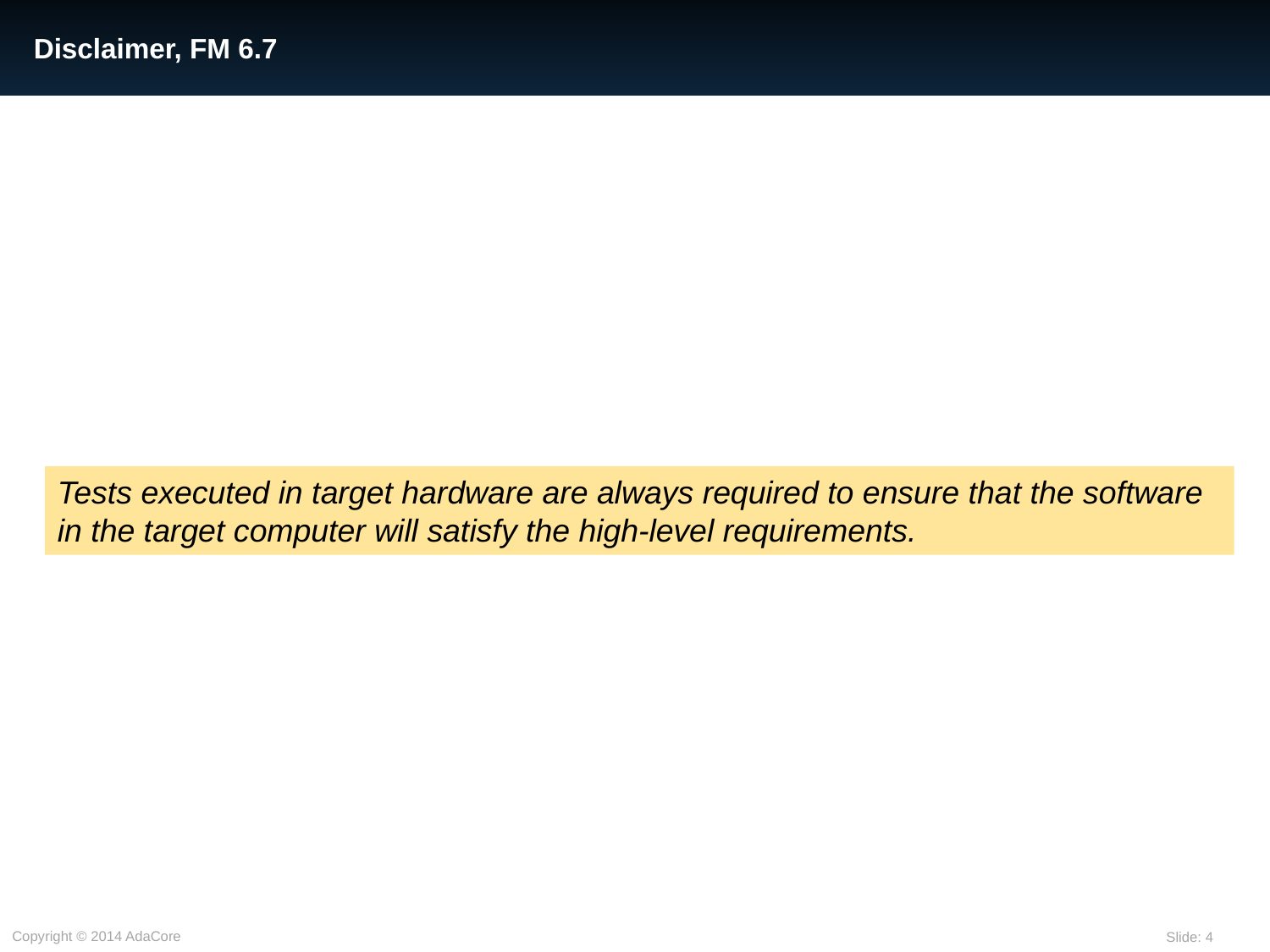

# Disclaimer, FM 6.7
Tests executed in target hardware are always required to ensure that the software in the target computer will satisfy the high-level requirements.